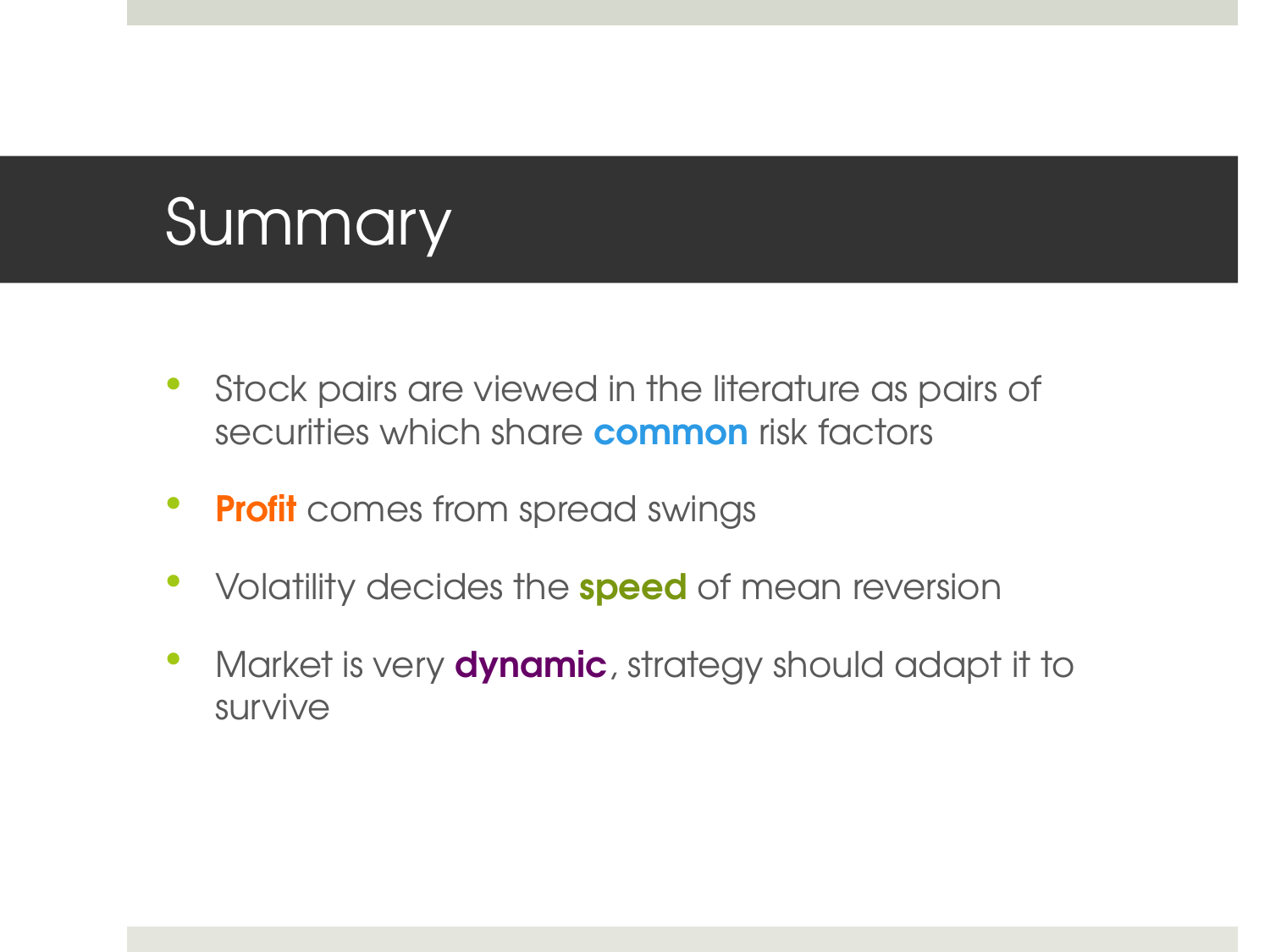

# Summary
Stock pairs are viewed in the literature as pairs of securities which share common risk factors
Profit comes from spread swings
Volatility decides the speed of mean reversion
Market is very dynamic, strategy should adapt it to survive